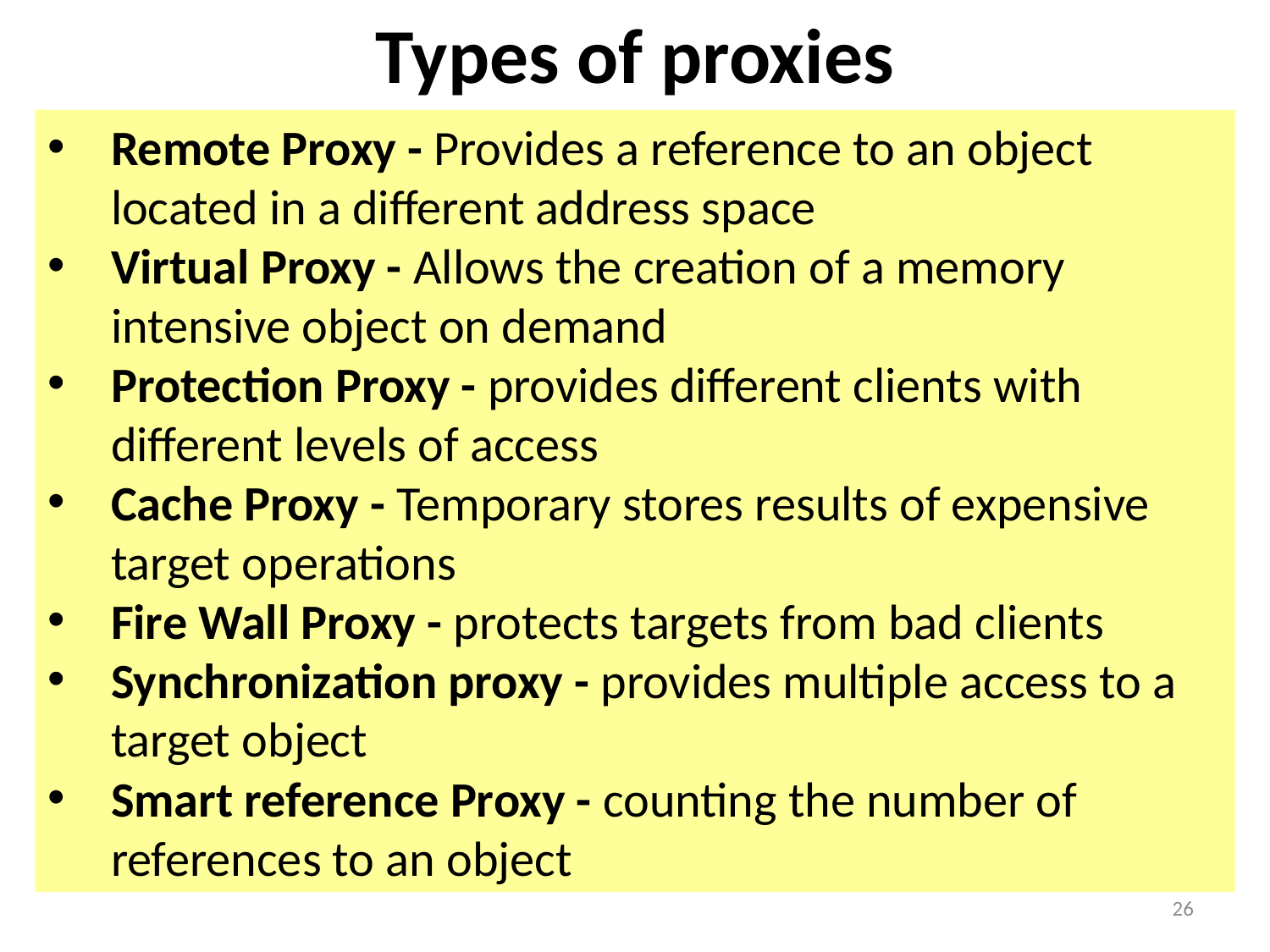

Types of proxies
Remote Proxy - Provides a reference to an object located in a different address space
Virtual Proxy - Allows the creation of a memory intensive object on demand
Protection Proxy - provides different clients with different levels of access
Cache Proxy - Temporary stores results of expensive target operations
Fire Wall Proxy - protects targets from bad clients
Synchronization proxy - provides multiple access to a target object
Smart reference Proxy - counting the number of references to an object
26